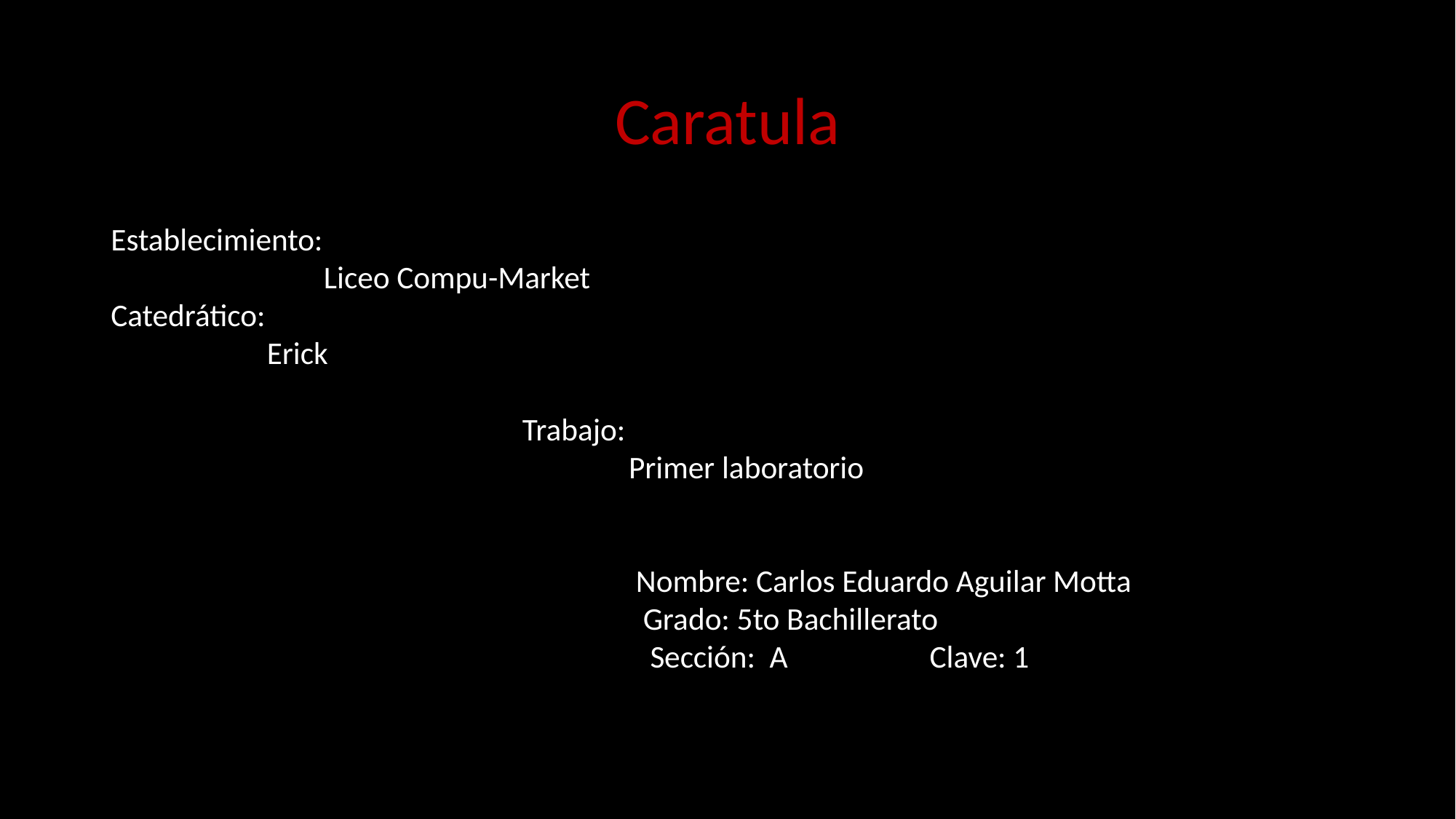

# Caratula
Establecimiento:
                              Liceo Compu-Market
Catedrático:
                      Erick

                                                          Trabajo:
                                                                         Primer laboratorio

                                                                          Nombre: Carlos Eduardo Aguilar Motta
                                                                           Grado: 5to Bachillerato
                                                                            Sección:  A                    Clave: 1